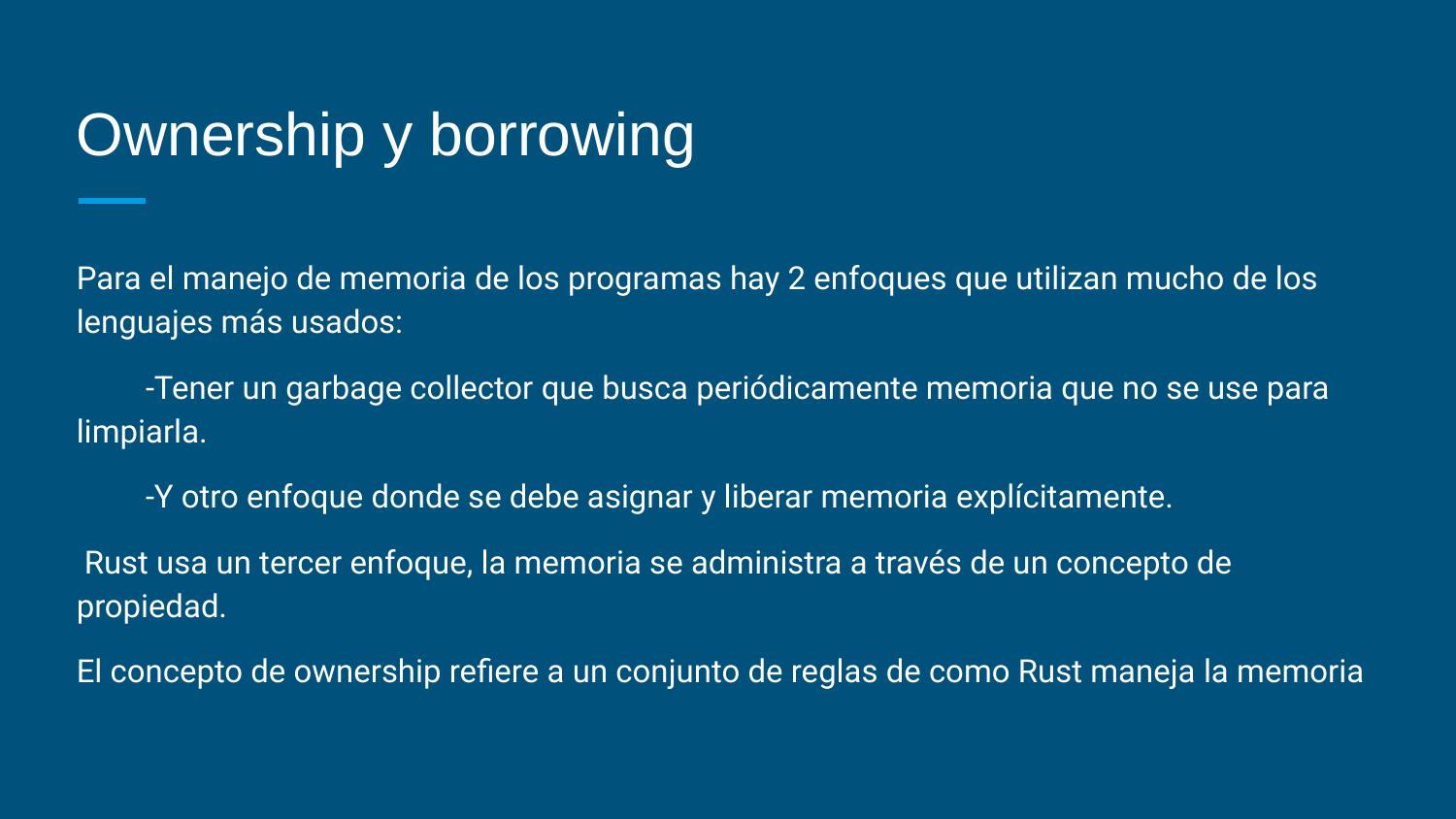

# Ownership y borrowing
Para el manejo de memoria de los programas hay 2 enfoques que utilizan mucho de los lenguajes más usados:
-Tener un garbage collector que busca periódicamente memoria que no se use para limpiarla.
-Y otro enfoque donde se debe asignar y liberar memoria explícitamente.
 Rust usa un tercer enfoque, la memoria se administra a través de un concepto de propiedad.
El concepto de ownership refiere a un conjunto de reglas de como Rust maneja la memoria